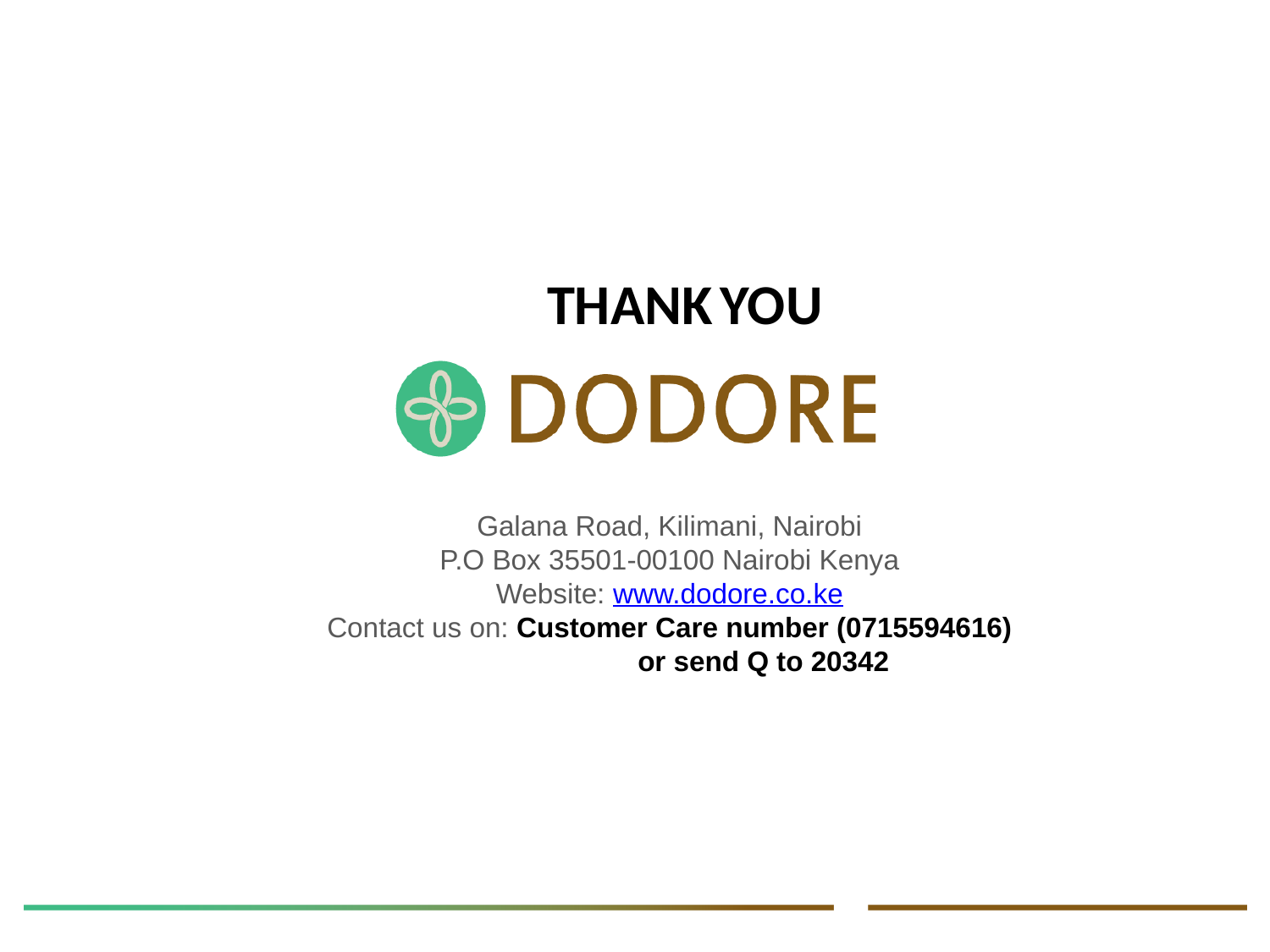

THANK YOU
 Galana Road, Kilimani, Nairobi
P.O Box 35501-00100 Nairobi Kenya
Website: www.dodore.co.ke
Contact us on: Customer Care number (0715594616)
                        or send Q to 20342